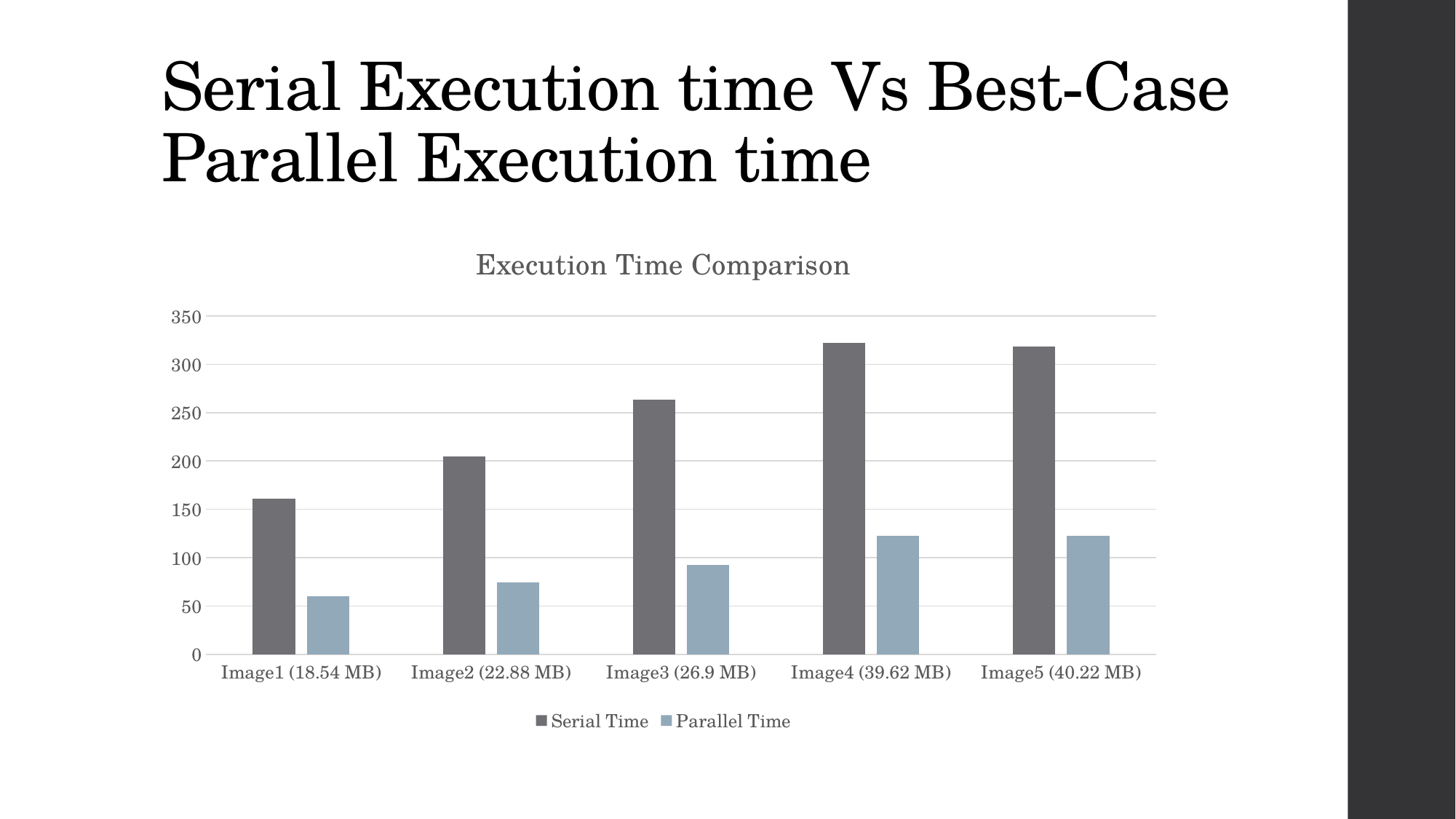

# Serial Execution time Vs Best-Case Parallel Execution time

### Chart: Execution Time Comparison

| Category | Serial Time | Parallel Time |
|---|---|---|
| Image1 (18.54 MB) | 160.820007 | 59.778781 |
| Image2 (22.88 MB) | 204.369995 | 74.463772 |
| Image3 (26.9 MB) | 263.193462 | 92.773567 |
| Image4 (39.62 MB) | 322.440002 | 122.81419 |
| Image5 (40.22 MB) | 318.700012 | 122.572143 |